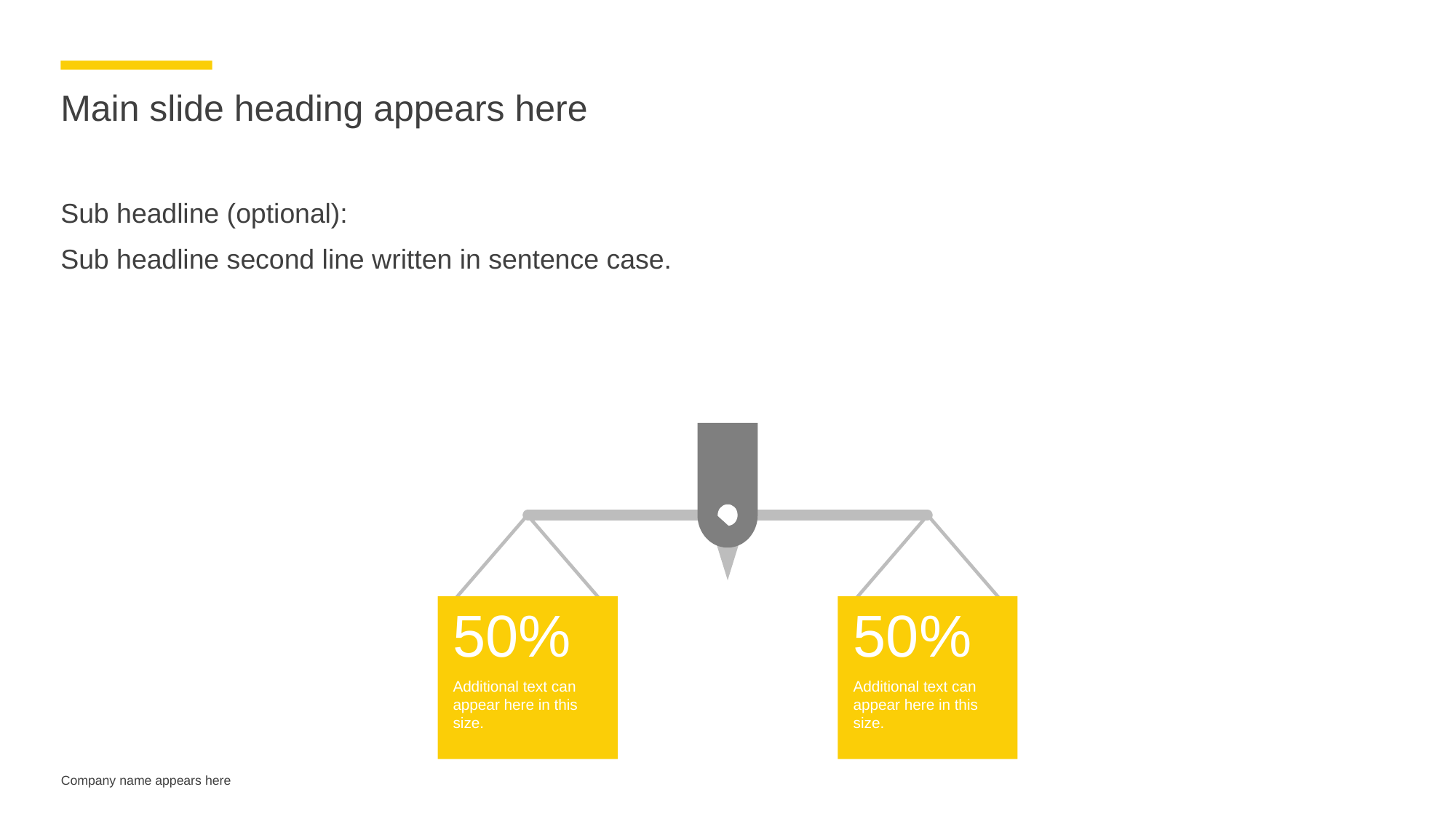

# Main slide heading appears here
Sub headline (optional):
Sub headline second line written in sentence case.

50%
Additional text can appear here in this
size.

50%
Additional text can appear here in this size.